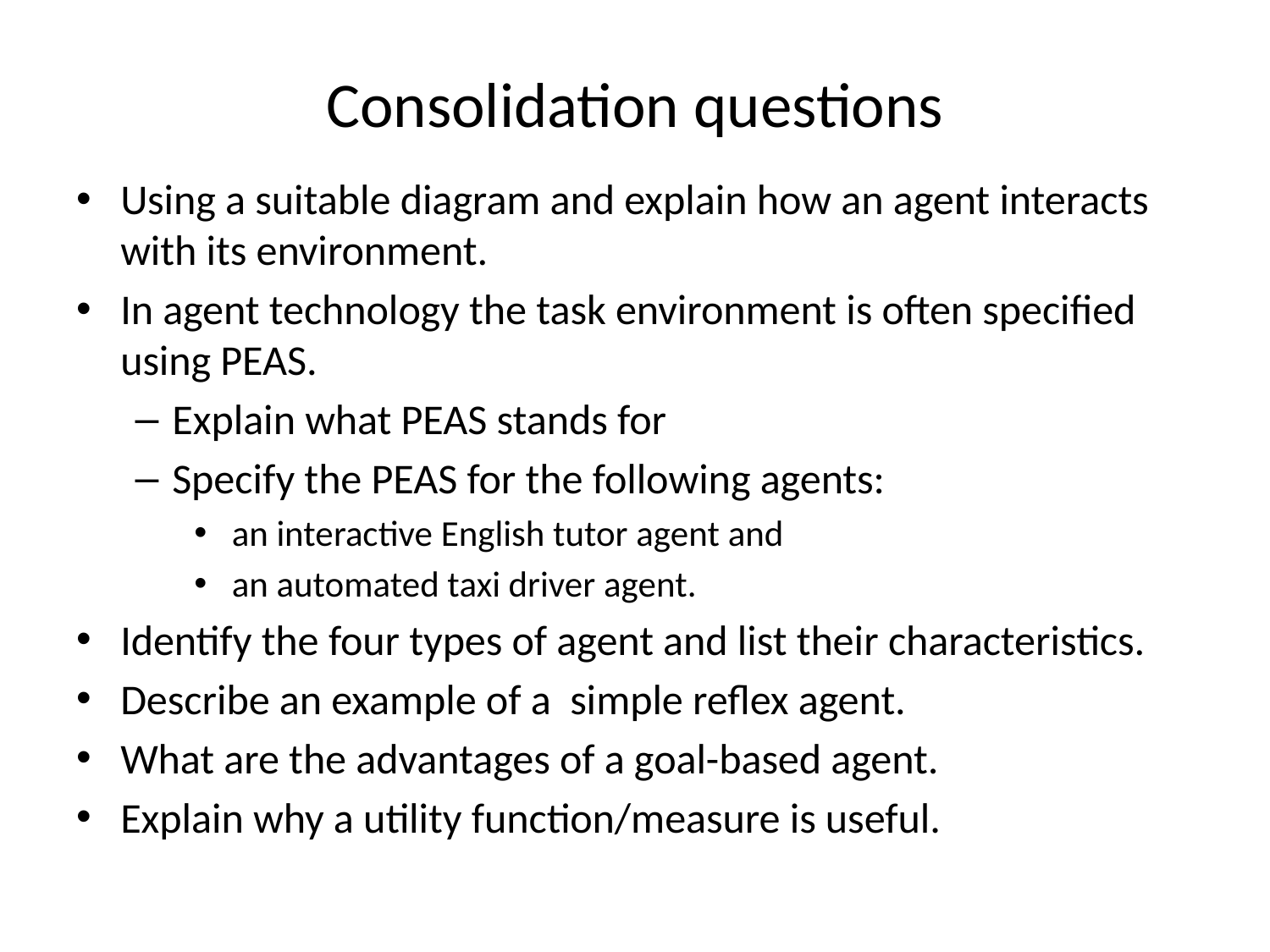

# Consolidation questions
Using a suitable diagram and explain how an agent interacts with its environment.
In agent technology the task environment is often specified using PEAS.
Explain what PEAS stands for
Specify the PEAS for the following agents:
 an interactive English tutor agent and
 an automated taxi driver agent.
Identify the four types of agent and list their characteristics.
Describe an example of a  simple reflex agent.
What are the advantages of a goal-based agent.
Explain why a utility function/measure is useful.